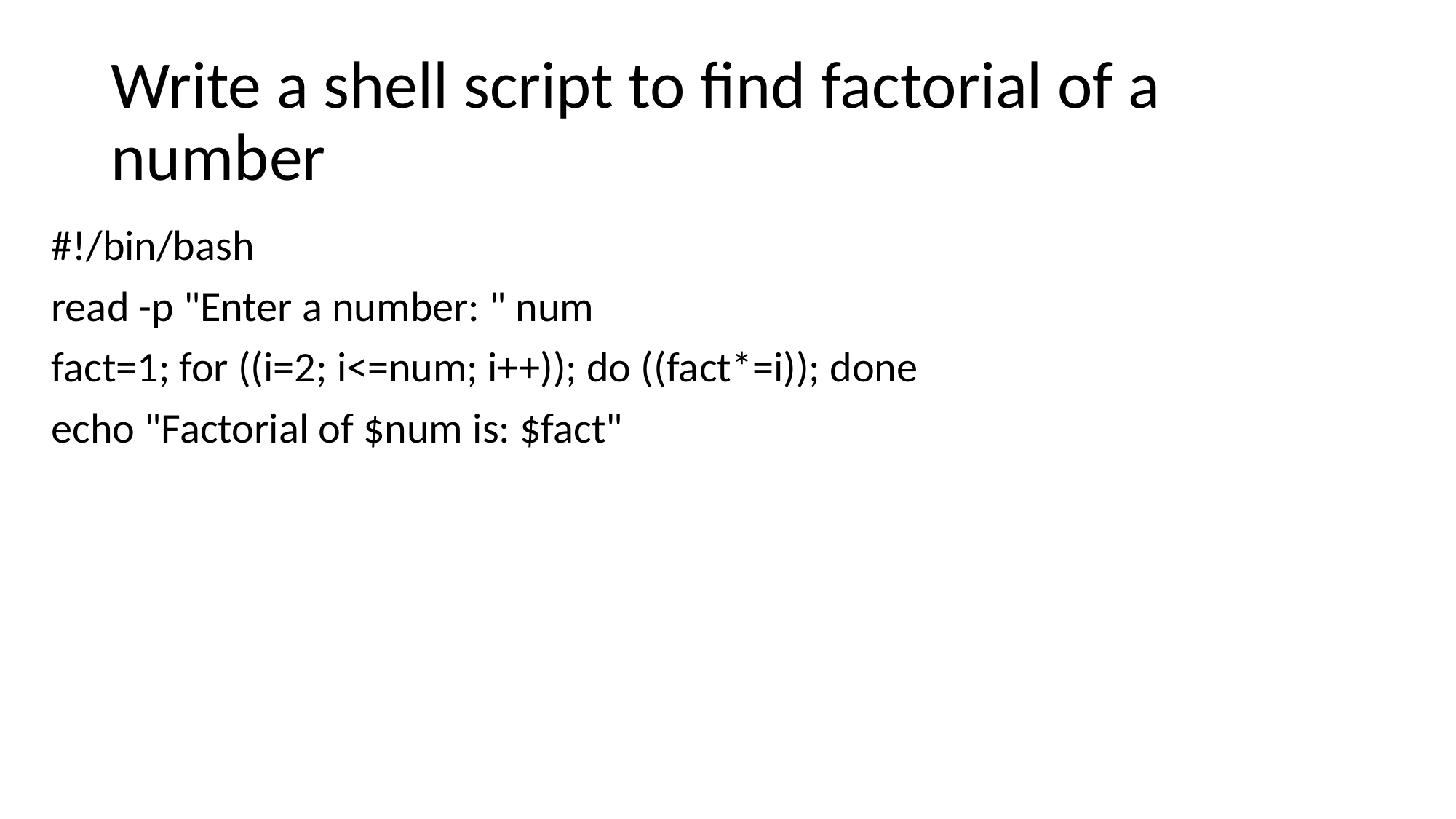

# Write a shell script to find factorial of a number
#!/bin/bash
read -p "Enter a number: " num
fact=1; for ((i=2; i<=num; i++)); do ((fact*=i)); done
echo "Factorial of $num is: $fact"